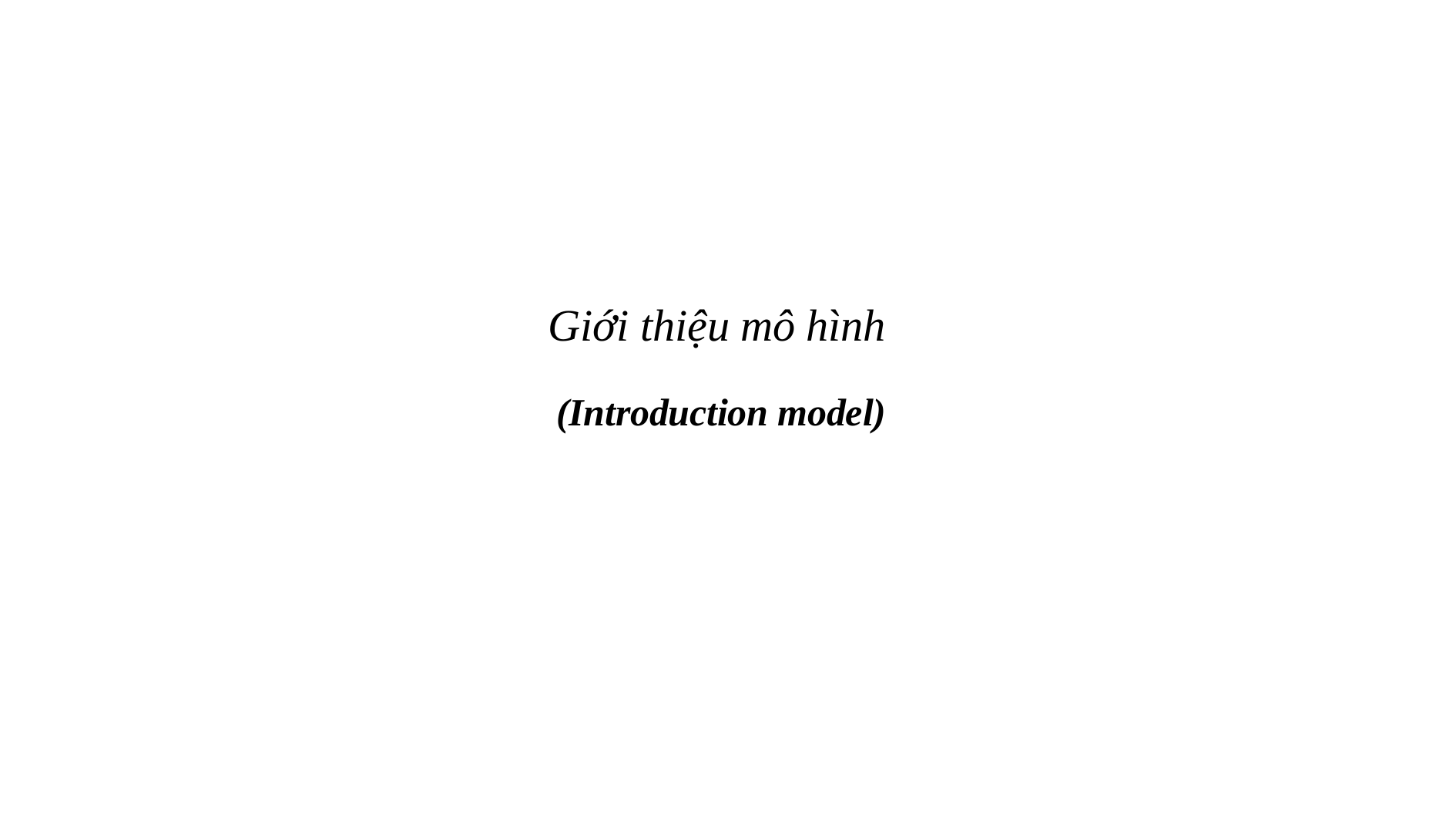

# Giới thiệu mô hình
(Introduction model)